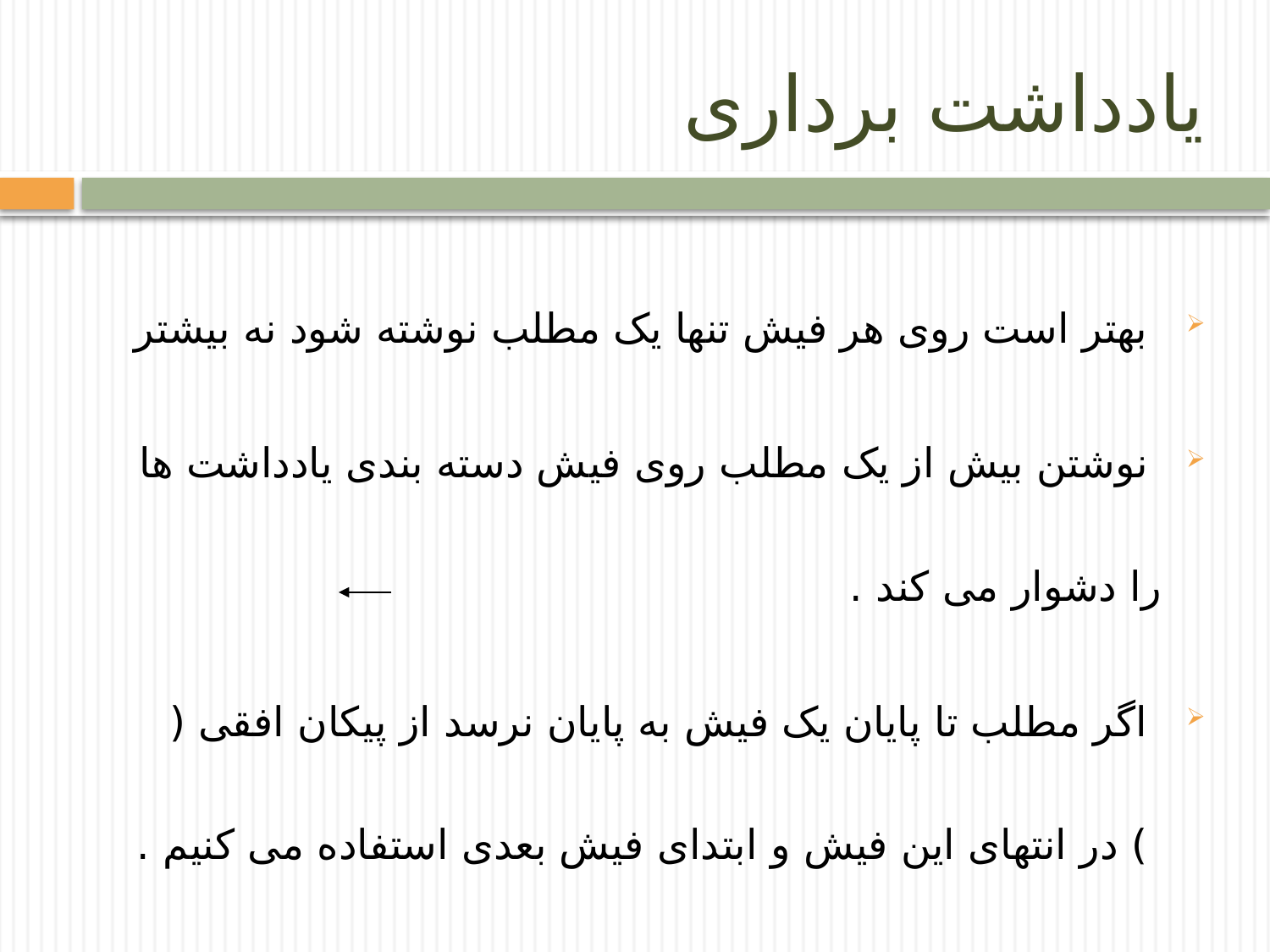

# یادداشت برداری
 بهتر است روی هر فیش تنها یک مطلب نوشته شود نه بیشتر
 نوشتن بیش از یک مطلب روی فیش دسته بندی یادداشت ها را دشوار می کند .
 اگر مطلب تا پایان یک فیش به پایان نرسد از پیکان افقی (       ) در انتهای این فیش و ابتدای فیش بعدی استفاده می کنیم .